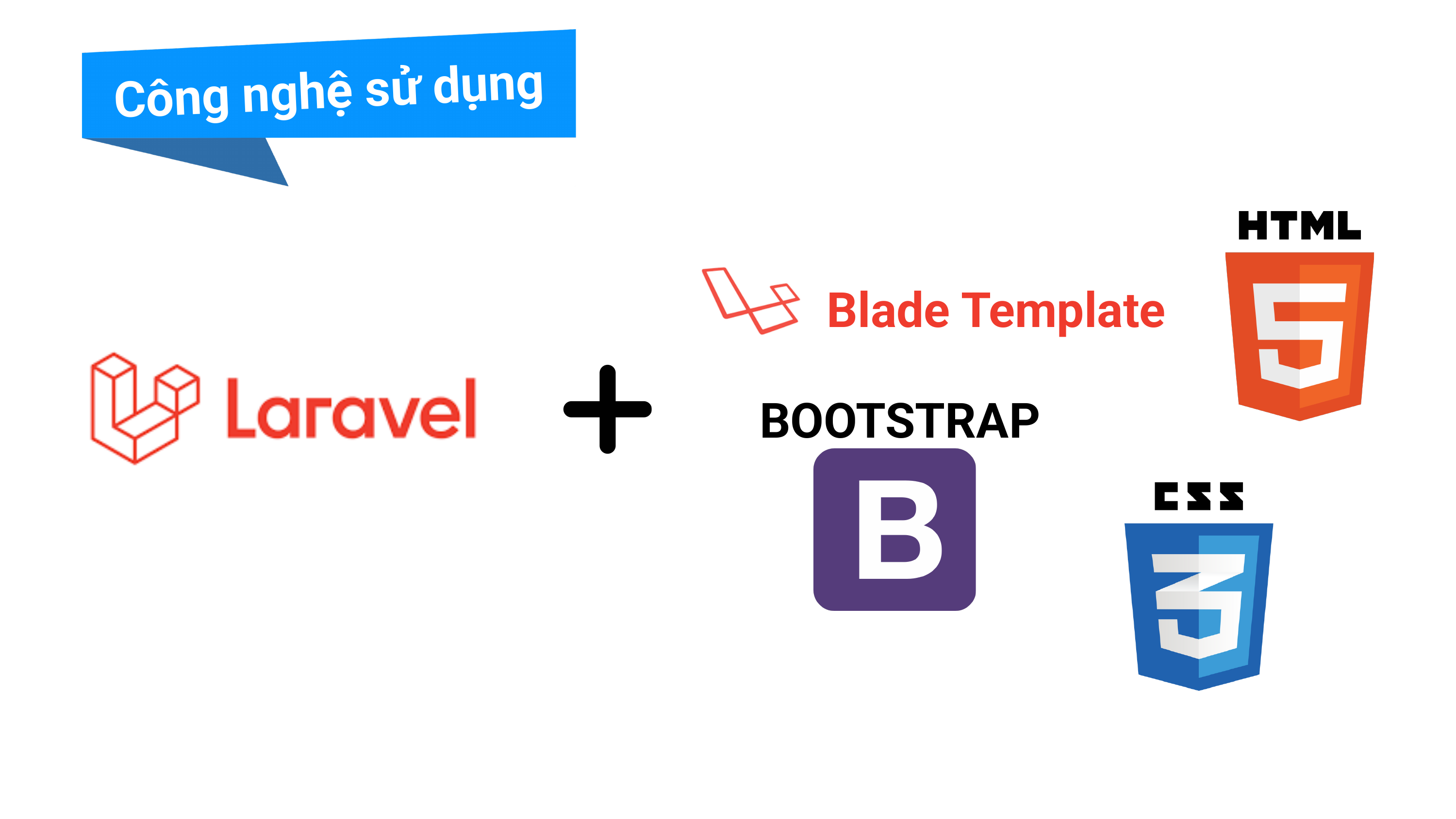

Công nghệ sử dụng

Blade Template

BOOTSTRAP